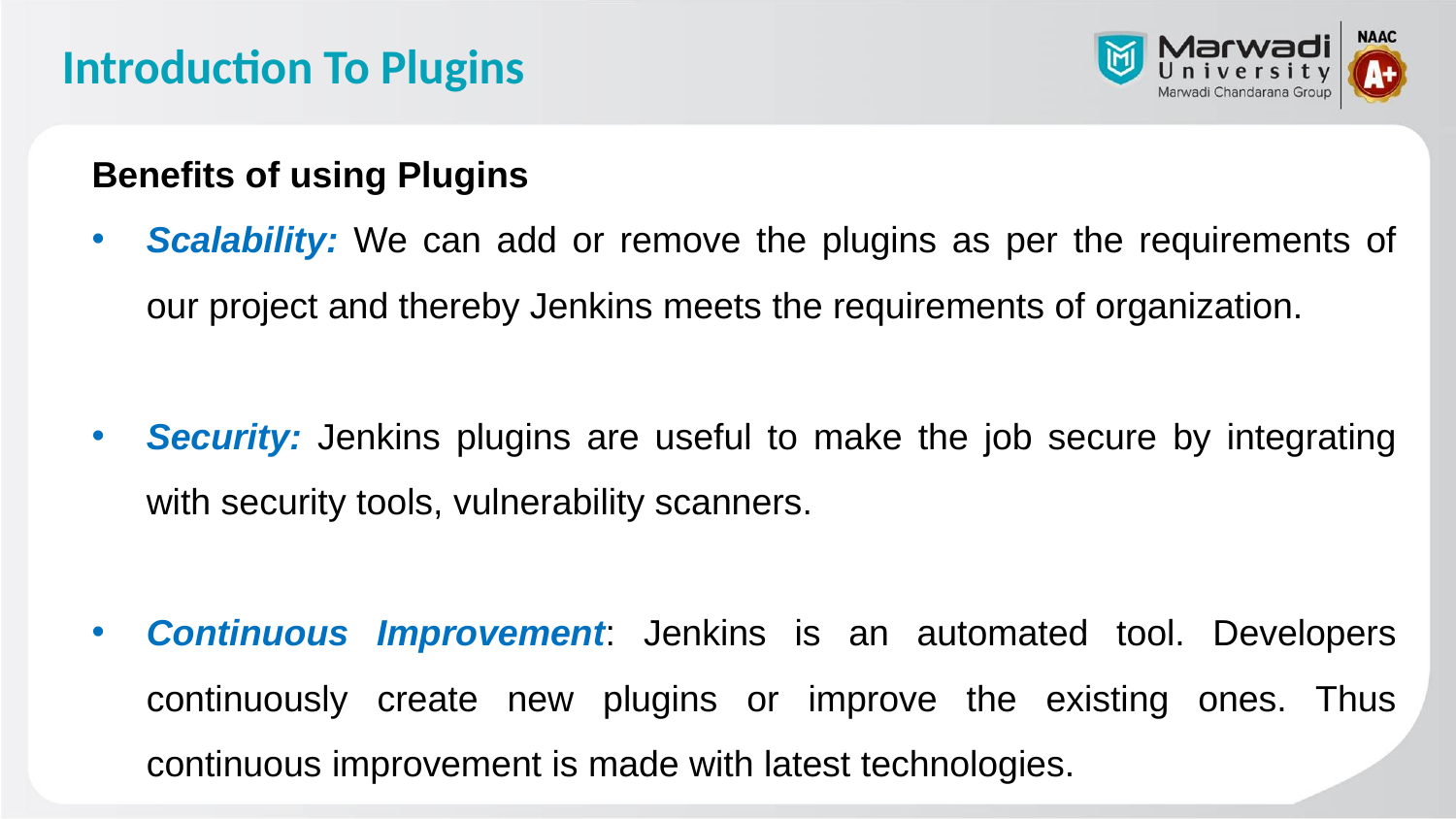

# Introduction To Plugins
Benefits of using Plugins
Scalability: We can add or remove the plugins as per the requirements of our project and thereby Jenkins meets the requirements of organization.

Security: Jenkins plugins are useful to make the job secure by integrating with security tools, vulnerability scanners.

Continuous Improvement: Jenkins is an automated tool. Developers continuously create new plugins or improve the existing ones. Thus continuous improvement is made with latest technologies.